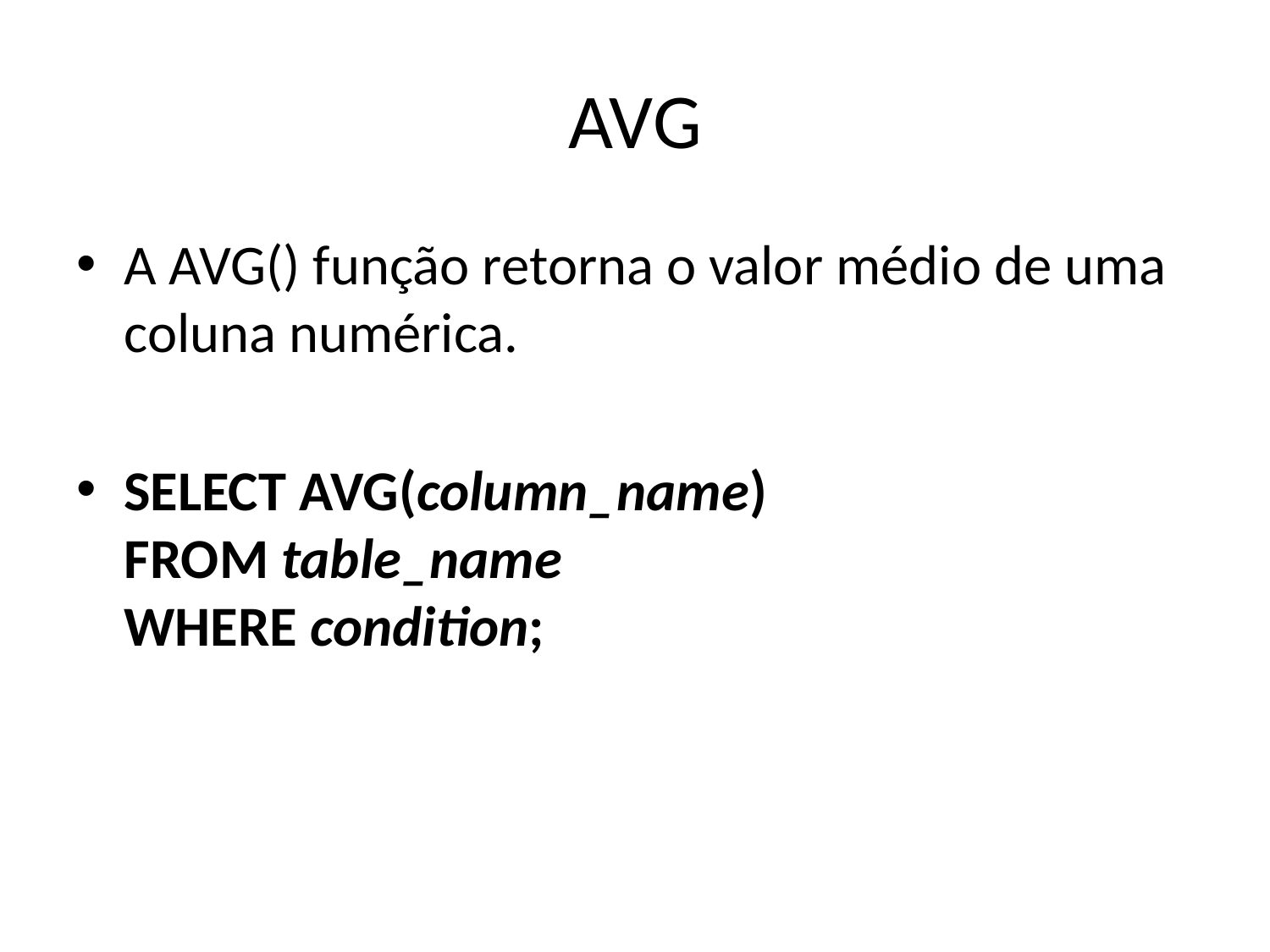

# AVG
A AVG() função retorna o valor médio de uma coluna numérica.

SELECT AVG(column_name)
FROM table_name
WHERE condition;